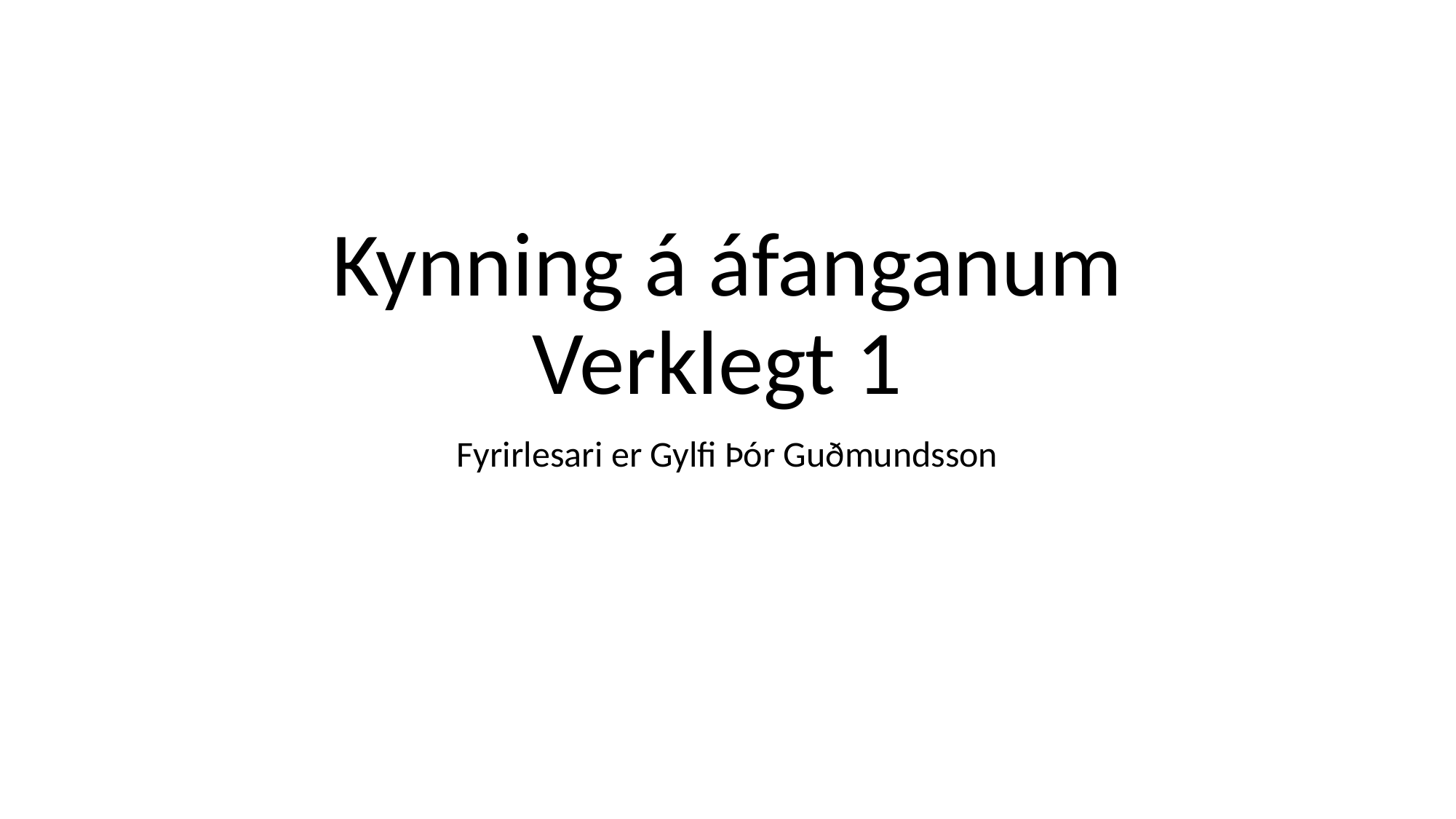

# Kynning á áfanganum Verklegt 1
Fyrirlesari er Gylfi Þór Guðmundsson